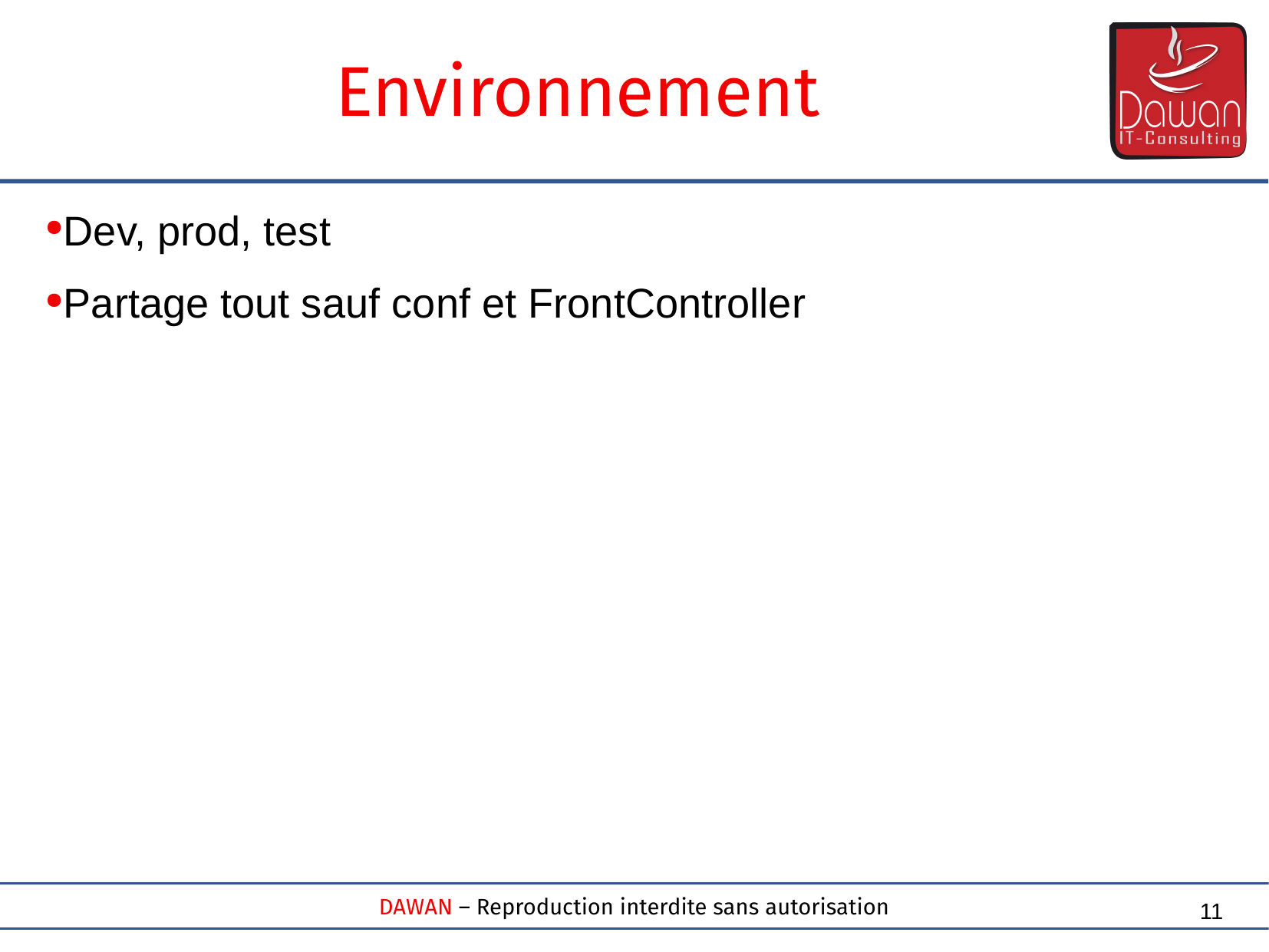

Environnement
Dev, prod, test
Partage tout sauf conf et FrontController
11